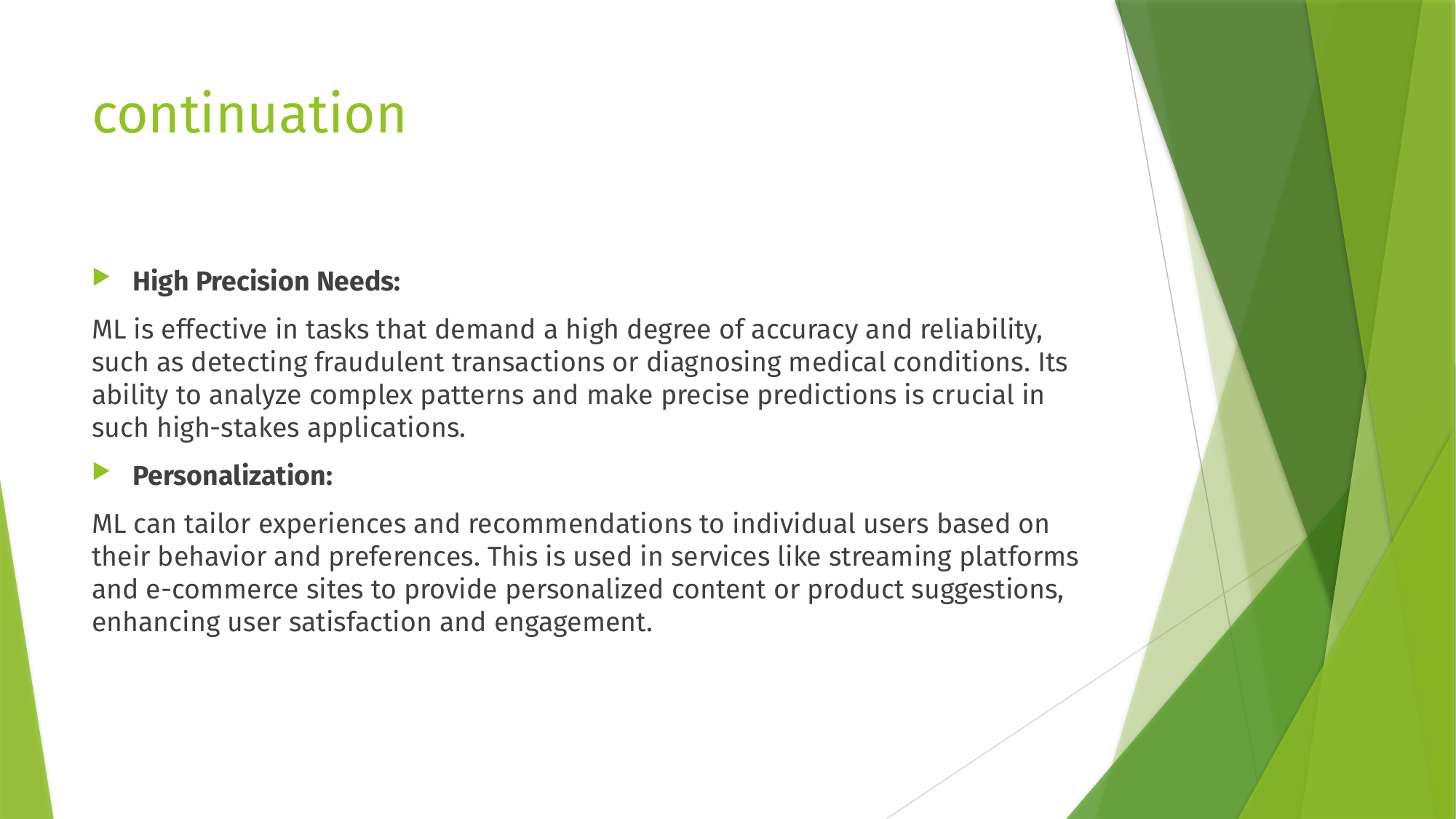

# continuation
High Precision Needs:
ML is effective in tasks that demand a high degree of accuracy and reliability, such as detecting fraudulent transactions or diagnosing medical conditions. Its ability to analyze complex patterns and make precise predictions is crucial in such high-stakes applications.
Personalization:
ML can tailor experiences and recommendations to individual users based on their behavior and preferences. This is used in services like streaming platforms and e-commerce sites to provide personalized content or product suggestions, enhancing user satisfaction and engagement.